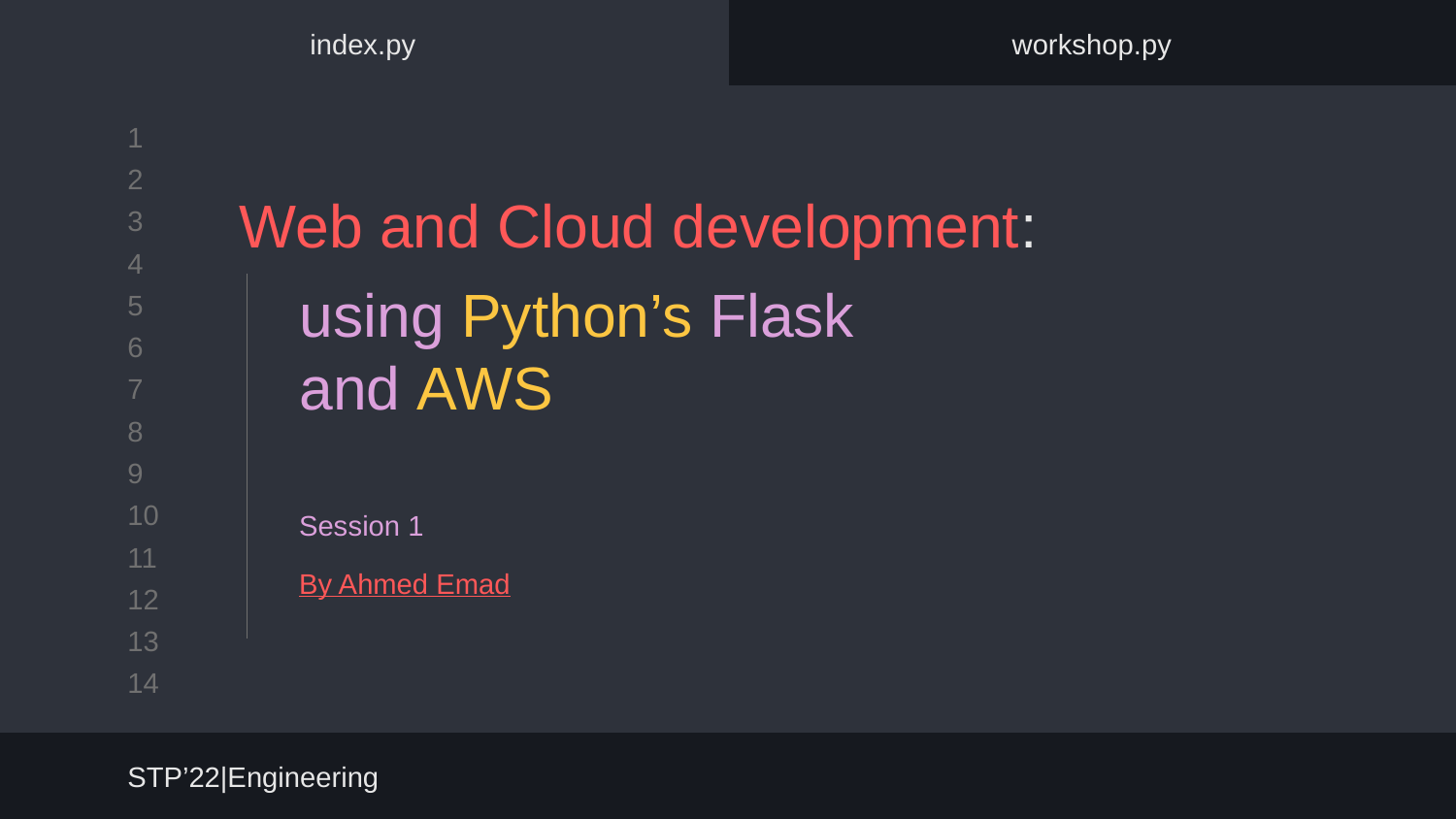

index.py
workshop.py
# Web and Cloud development:

using Python’s Flask
and AWS
Session 1
By Ahmed Emad
STP’22|Engineering